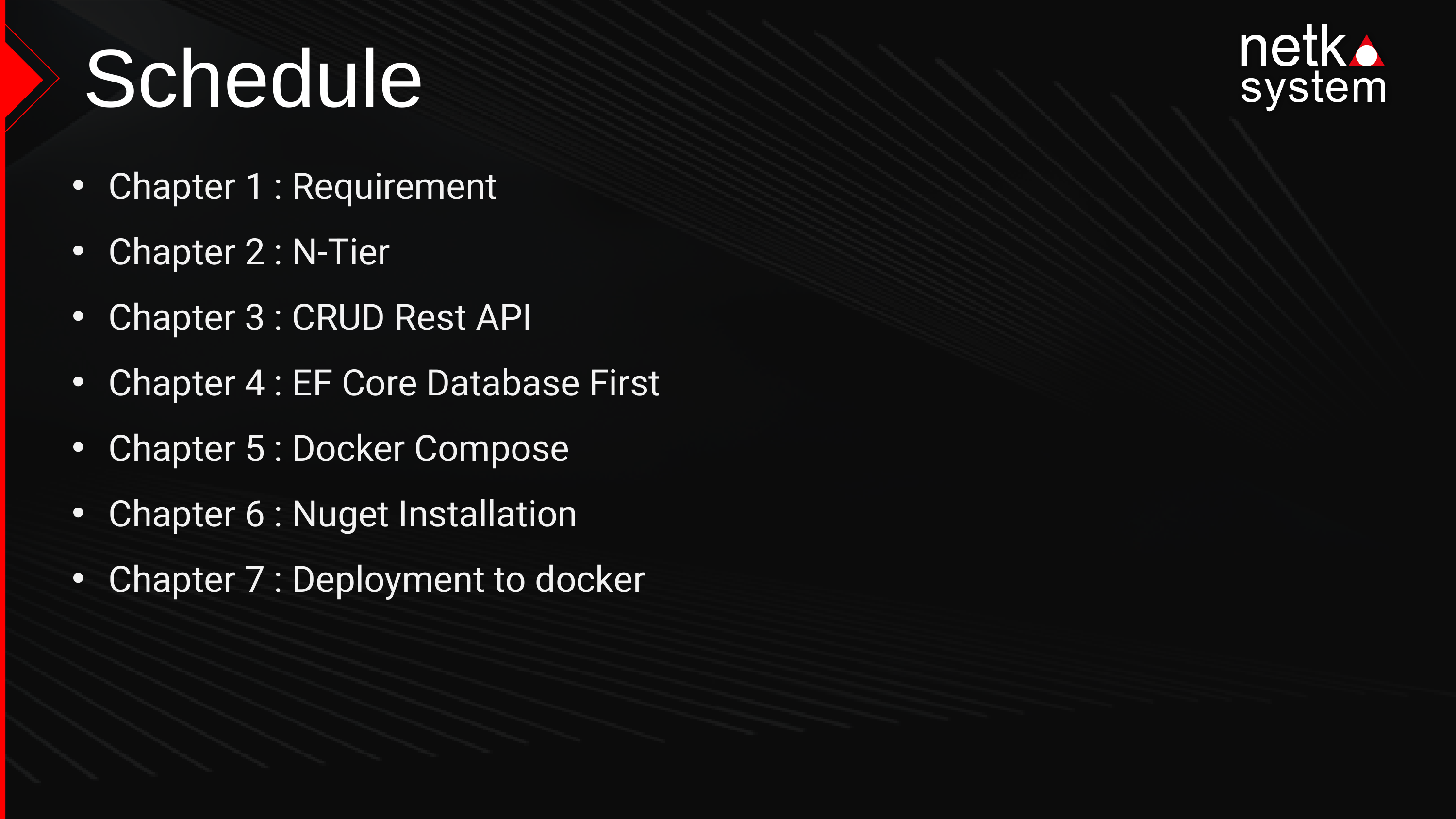

# Schedule
Chapter 1 : Requirement
Chapter 2 : N-Tier
Chapter 3 : CRUD Rest API
Chapter 4 : EF Core Database First
Chapter 5 : Docker Compose
Chapter 6 : Nuget Installation
Chapter 7 : Deployment to docker